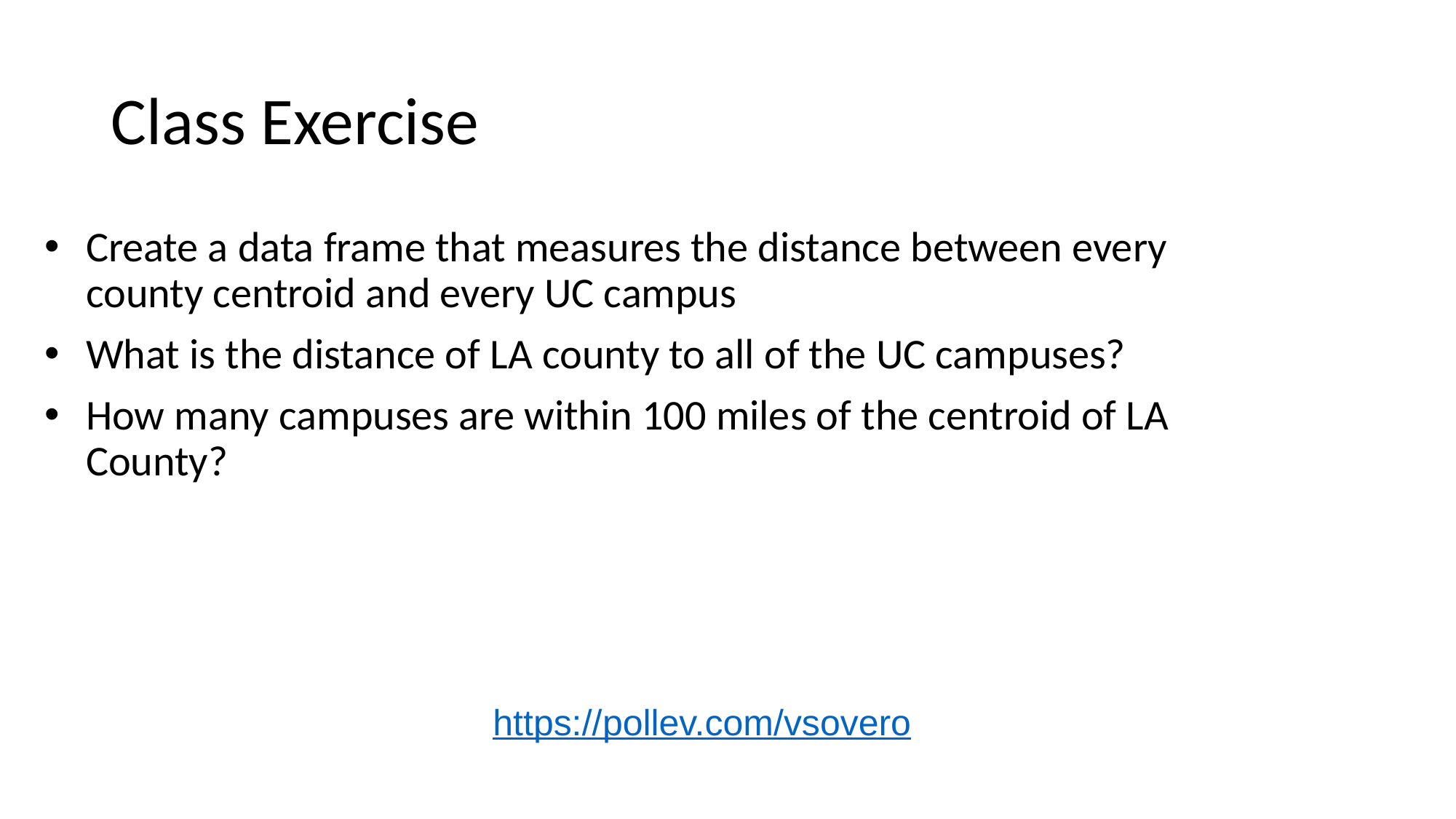

# Class Exercise
Create a data frame that measures the distance between every county centroid and every UC campus
What is the distance of LA county to all of the UC campuses?
How many campuses are within 100 miles of the centroid of LA County?

https://pollev.com/vsovero